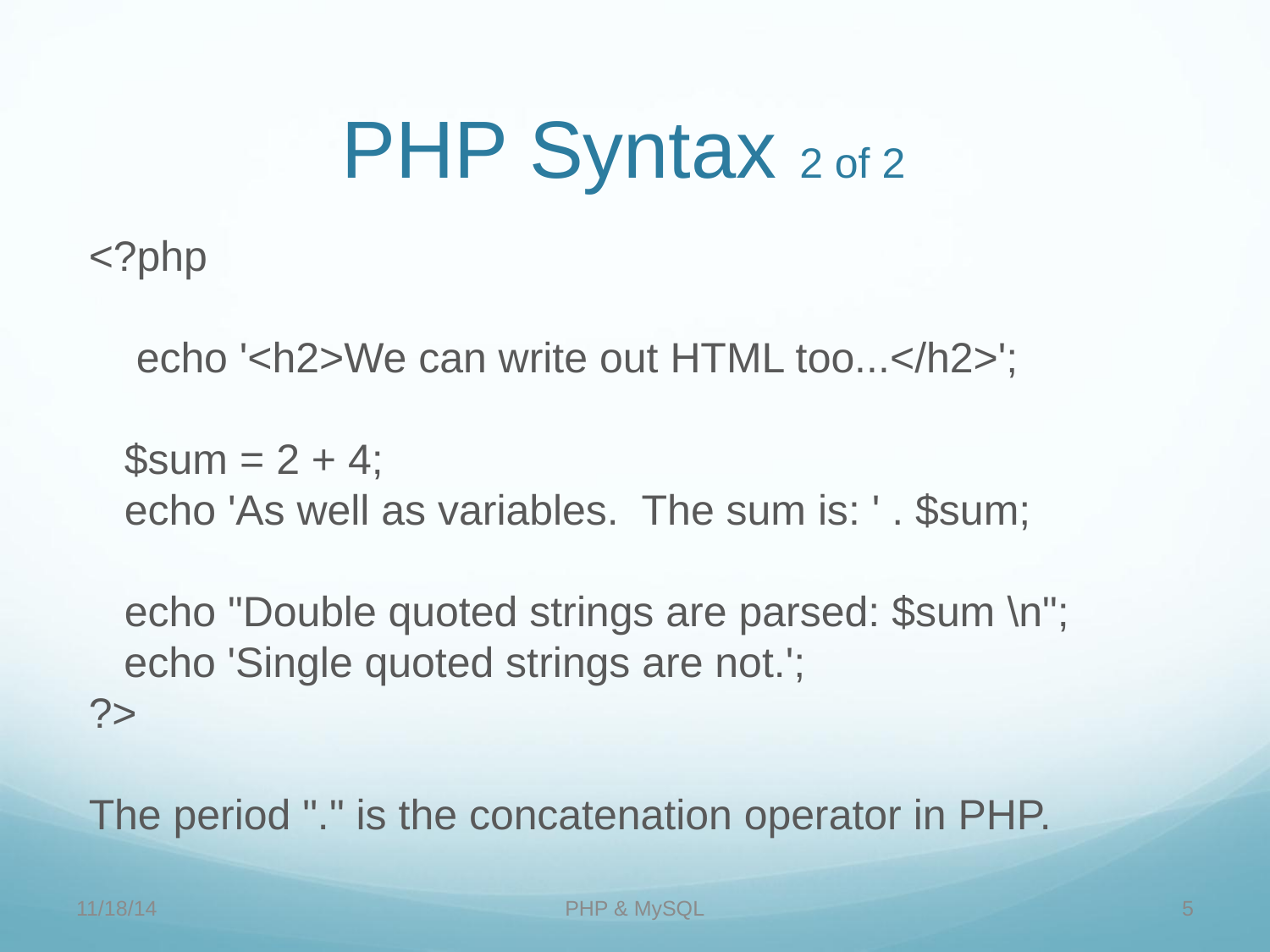

PHP Syntax 2 of 2
<?php

    echo '<h2>We can write out HTML too...</h2>';

   $sum = 2 + 4;
   echo 'As well as variables.  The sum is: ' . $sum;

   echo "Double quoted strings are parsed: $sum \n";
   echo 'Single quoted strings are not.';
?>

The period "." is the concatenation operator in PHP.
11/18/14
PHP & MySQL
5